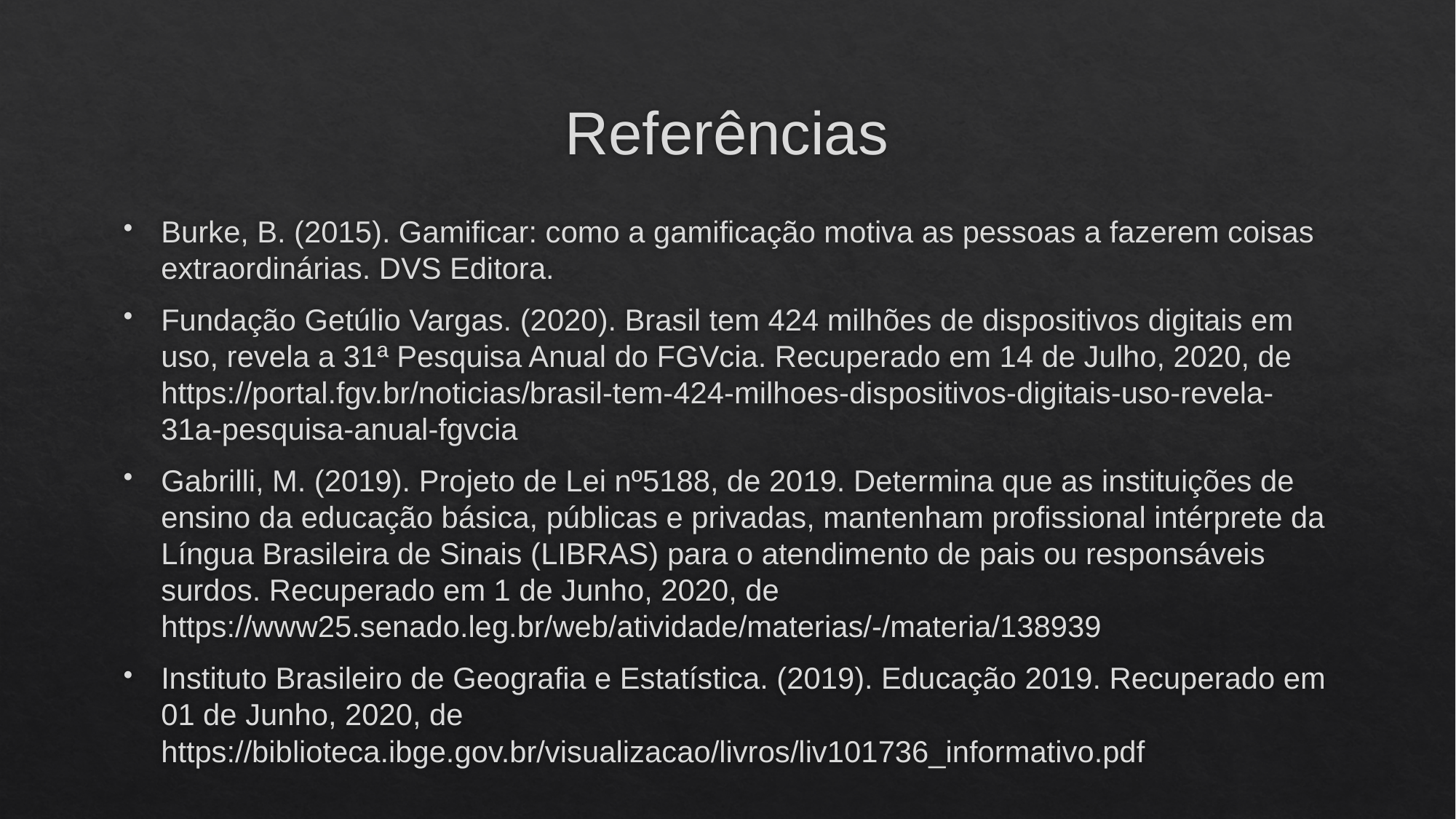

# Referências
Burke, B. (2015). Gamificar: como a gamificação motiva as pessoas a fazerem coisas extraordinárias. DVS Editora.
Fundação Getúlio Vargas. (2020). Brasil tem 424 milhões de dispositivos digitais em uso, revela a 31ª Pesquisa Anual do FGVcia. Recuperado em 14 de Julho, 2020, de https://portal.fgv.br/noticias/brasil-tem-424-milhoes-dispositivos-digitais-uso-revela-31a-pesquisa-anual-fgvcia
Gabrilli, M. (2019). Projeto de Lei nº5188, de 2019. Determina que as instituições de ensino da educação básica, públicas e privadas, mantenham profissional intérprete da Língua Brasileira de Sinais (LIBRAS) para o atendimento de pais ou responsáveis surdos. Recuperado em 1 de Junho, 2020, de https://www25.senado.leg.br/web/atividade/materias/-/materia/138939
Instituto Brasileiro de Geografia e Estatística. (2019). Educação 2019. Recuperado em 01 de Junho, 2020, de https://biblioteca.ibge.gov.br/visualizacao/livros/liv101736_informativo.pdf